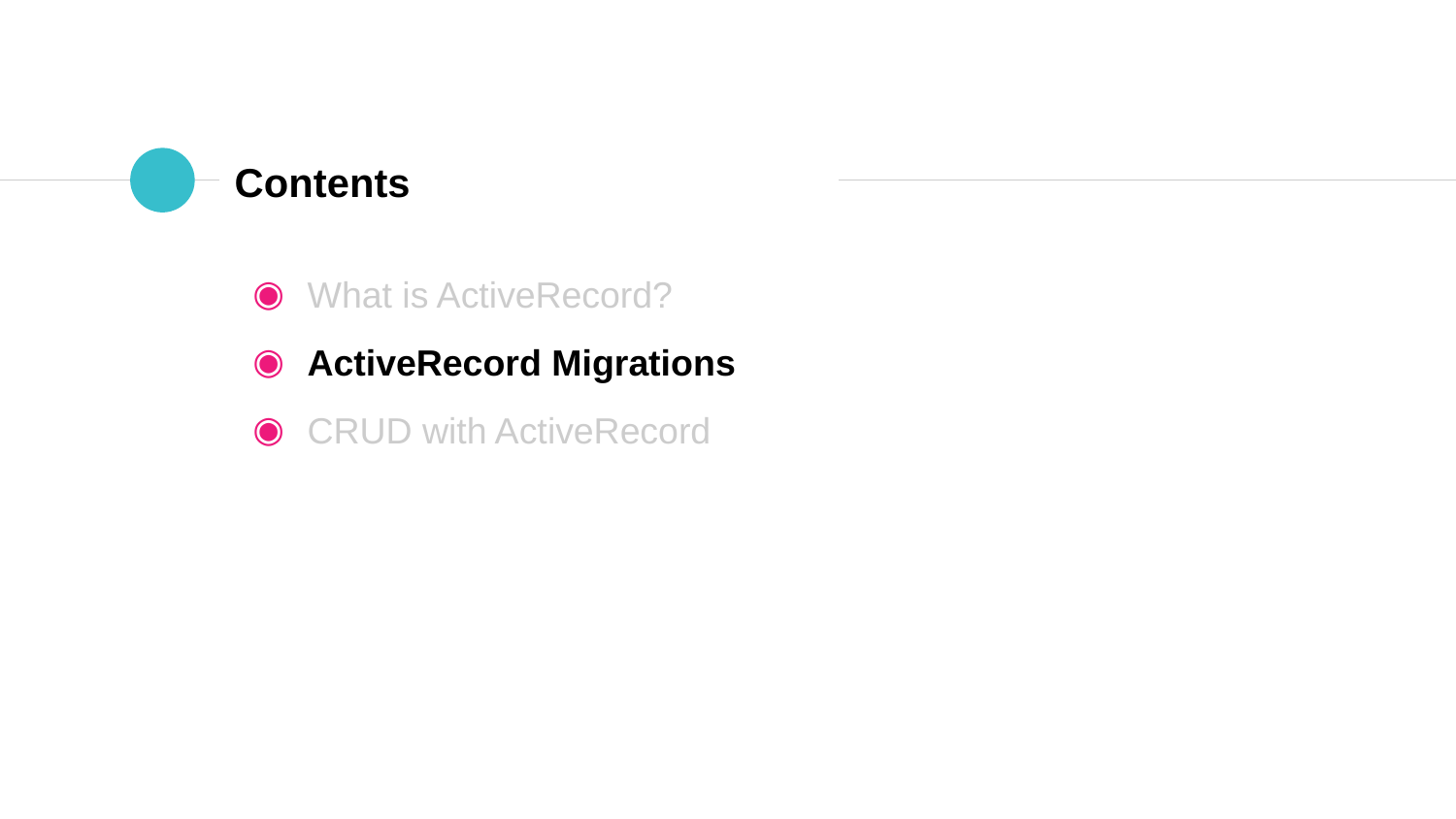

# Contents
What is ActiveRecord?
ActiveRecord Migrations
CRUD with ActiveRecord